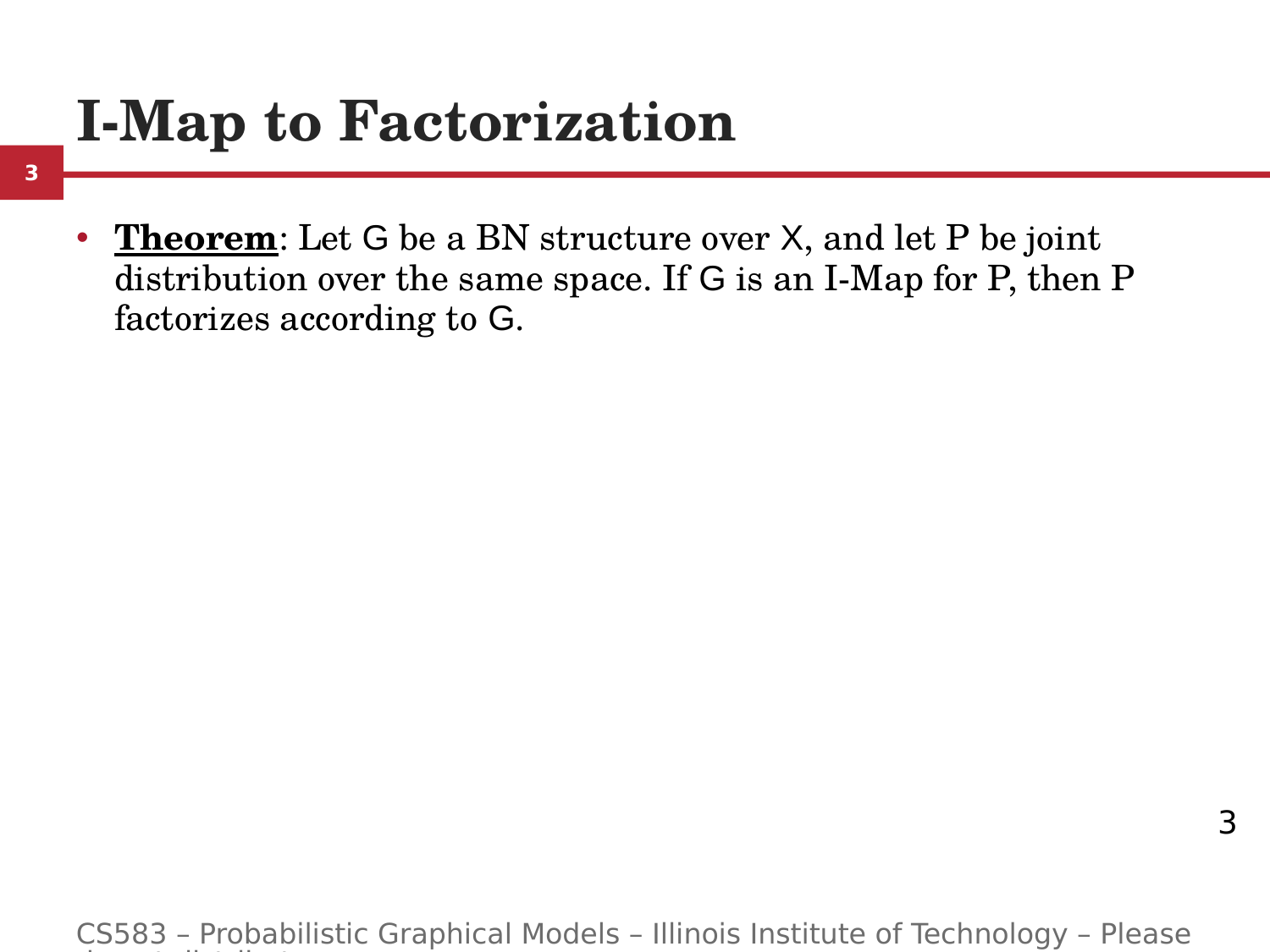

# I-Map to Factorization
Theorem: Let G be a BN structure over X, and let P be joint distribution over the same space. If G is an I-Map for P, then P factorizes according to G.
3
CS583 – Probabilistic Graphical Models – Illinois Institute of Technology – Please do not distribute.